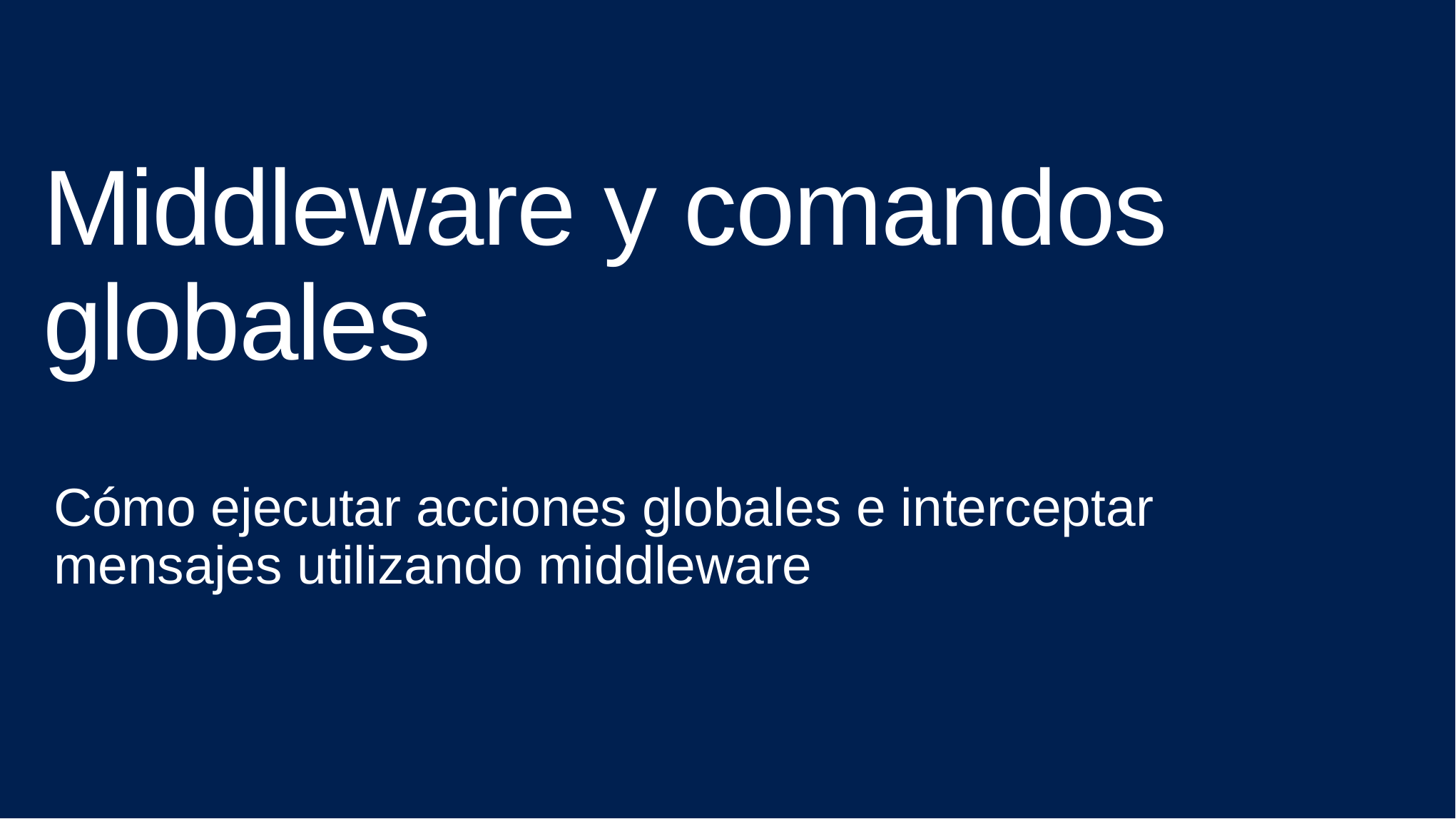

# Middleware y comandos globales
Cómo ejecutar acciones globales e interceptar mensajes utilizando middleware